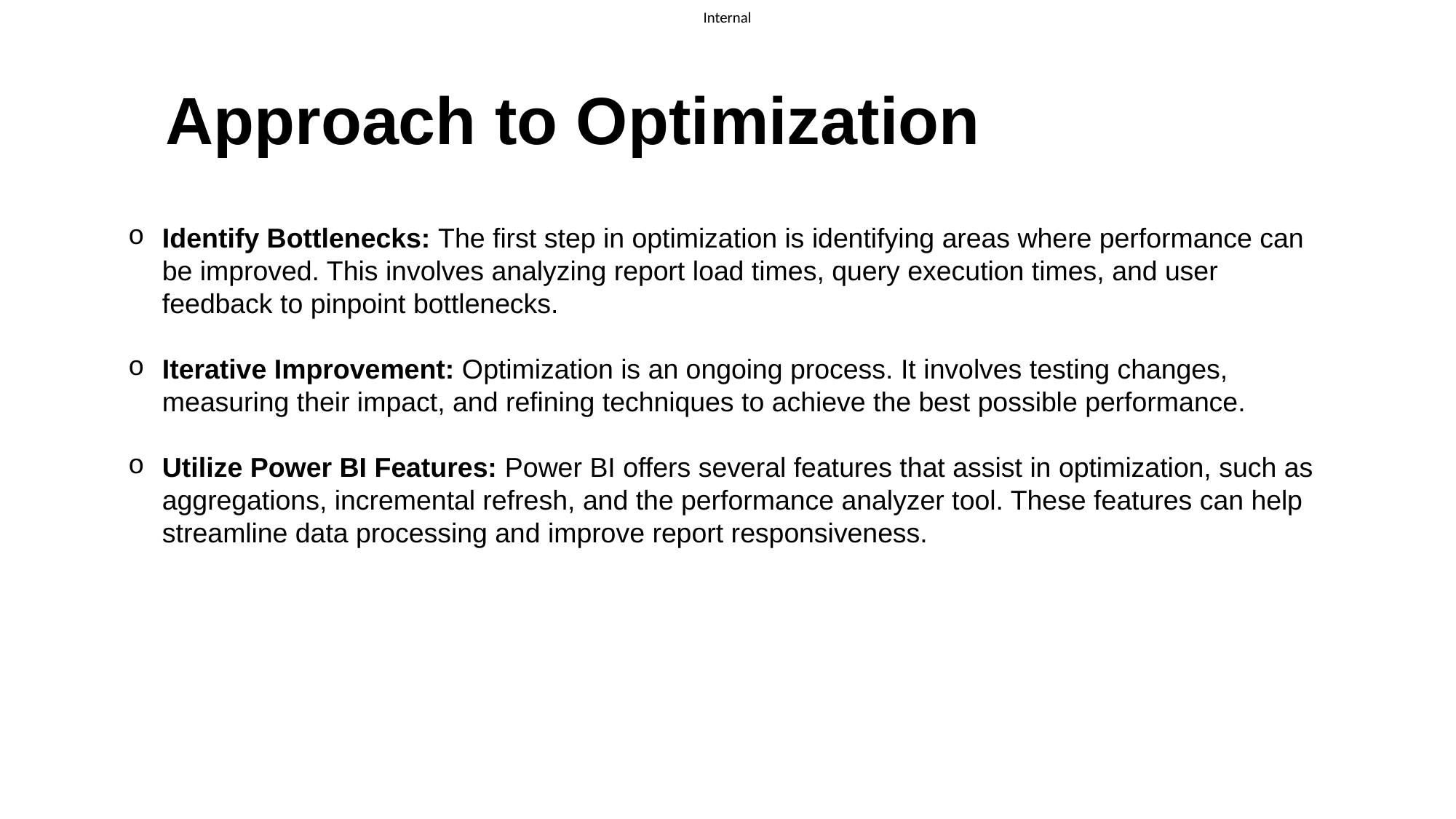

# Approach to Optimization

Identify Bottlenecks: The first step in optimization is identifying areas where performance can be improved. This involves analyzing report load times, query execution times, and user feedback to pinpoint bottlenecks.

Iterative Improvement: Optimization is an ongoing process. It involves testing changes, measuring their impact, and refining techniques to achieve the best possible performance.

Utilize Power BI Features: Power BI offers several features that assist in optimization, such as aggregations, incremental refresh, and the performance analyzer tool. These features can help streamline data processing and improve report responsiveness.